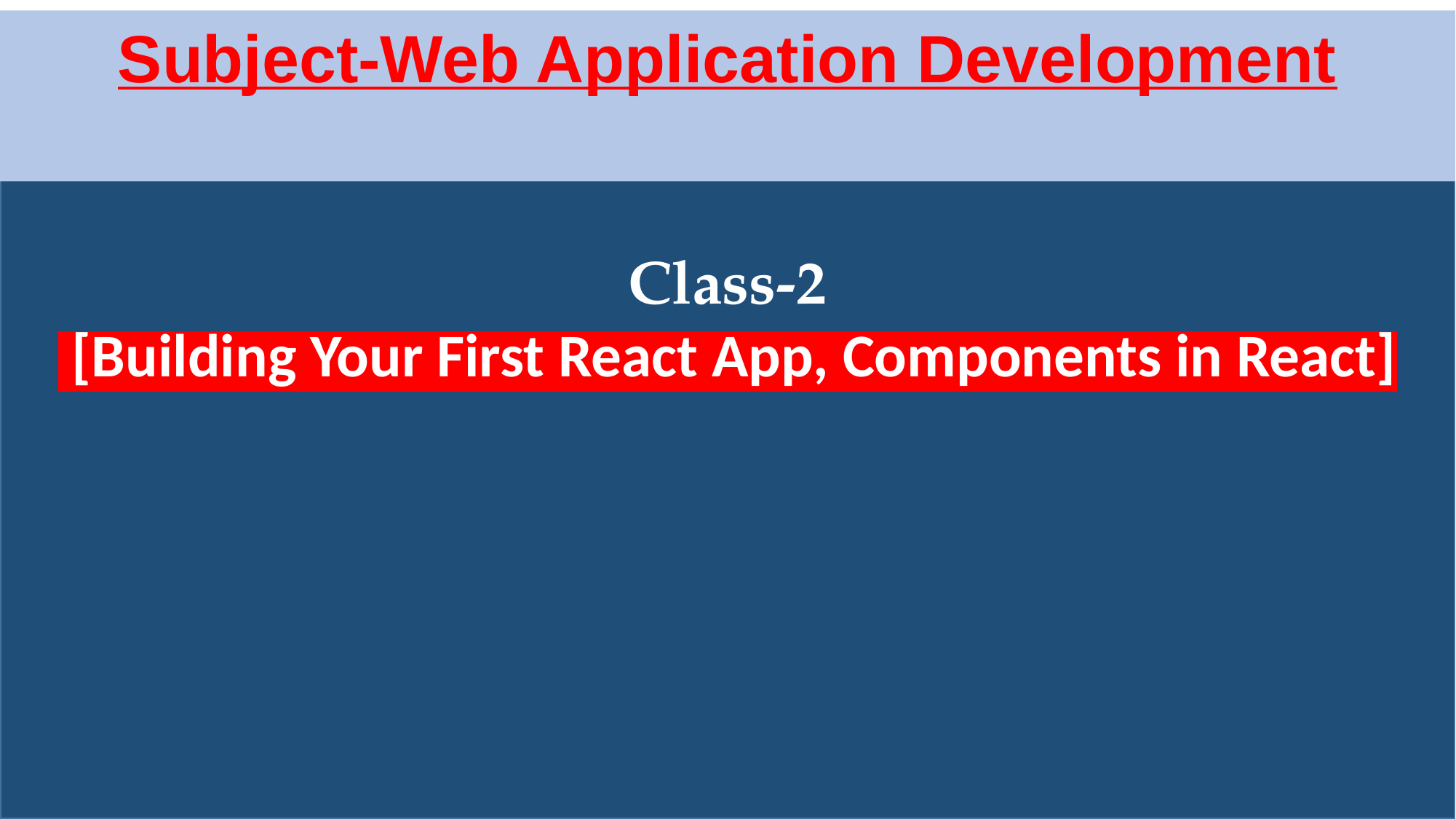

Subject-Web Application Development

Class-2
 [Building Your First React App, Components in React]